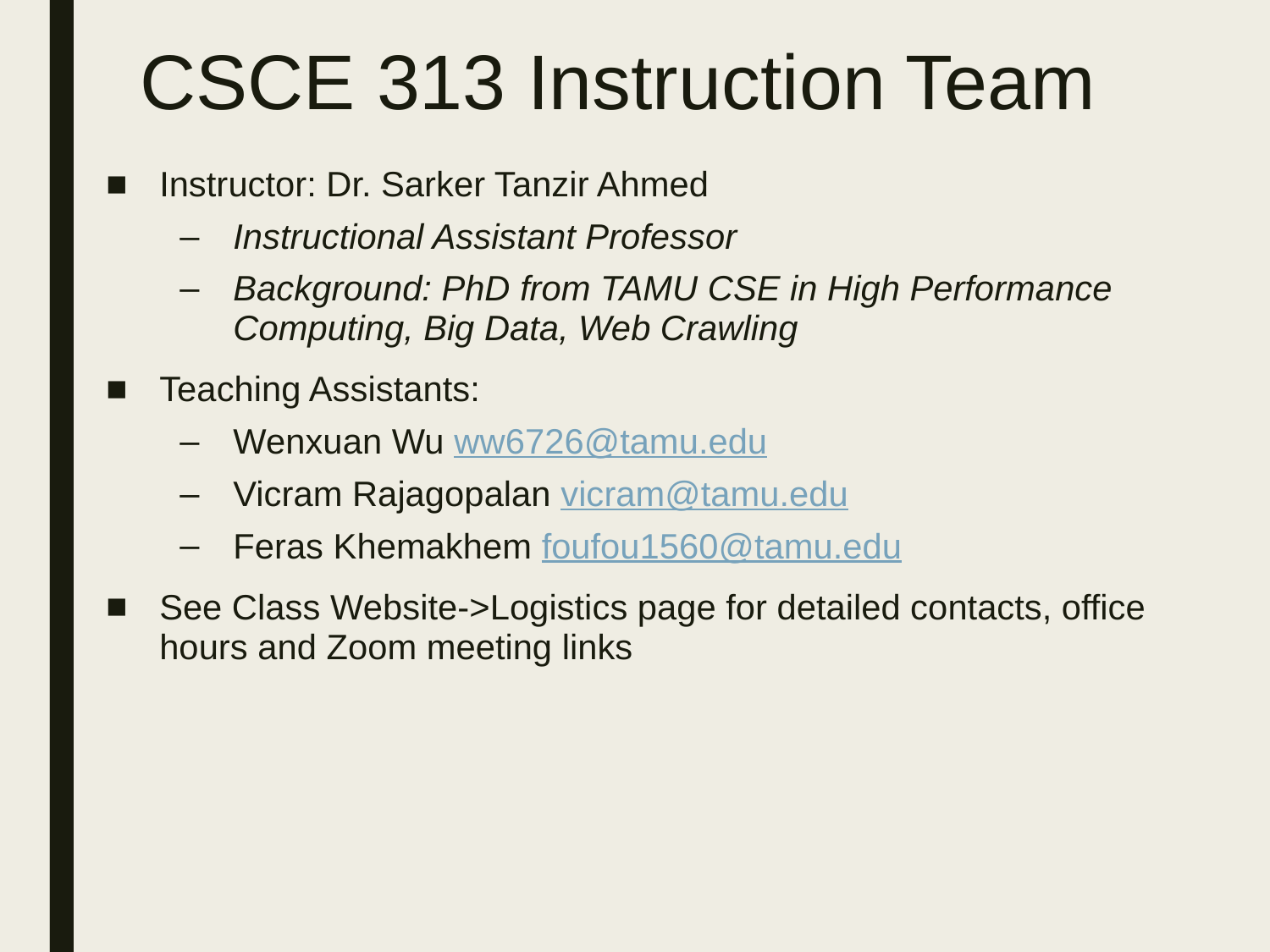

# CSCE 313 Instruction Team
Instructor: Dr. Sarker Tanzir Ahmed
Instructional Assistant Professor
Background: PhD from TAMU CSE in High Performance Computing, Big Data, Web Crawling
Teaching Assistants:
Wenxuan Wu ww6726@tamu.edu
Vicram Rajagopalan vicram@tamu.edu
Feras Khemakhem foufou1560@tamu.edu
See Class Website->Logistics page for detailed contacts, office hours and Zoom meeting links